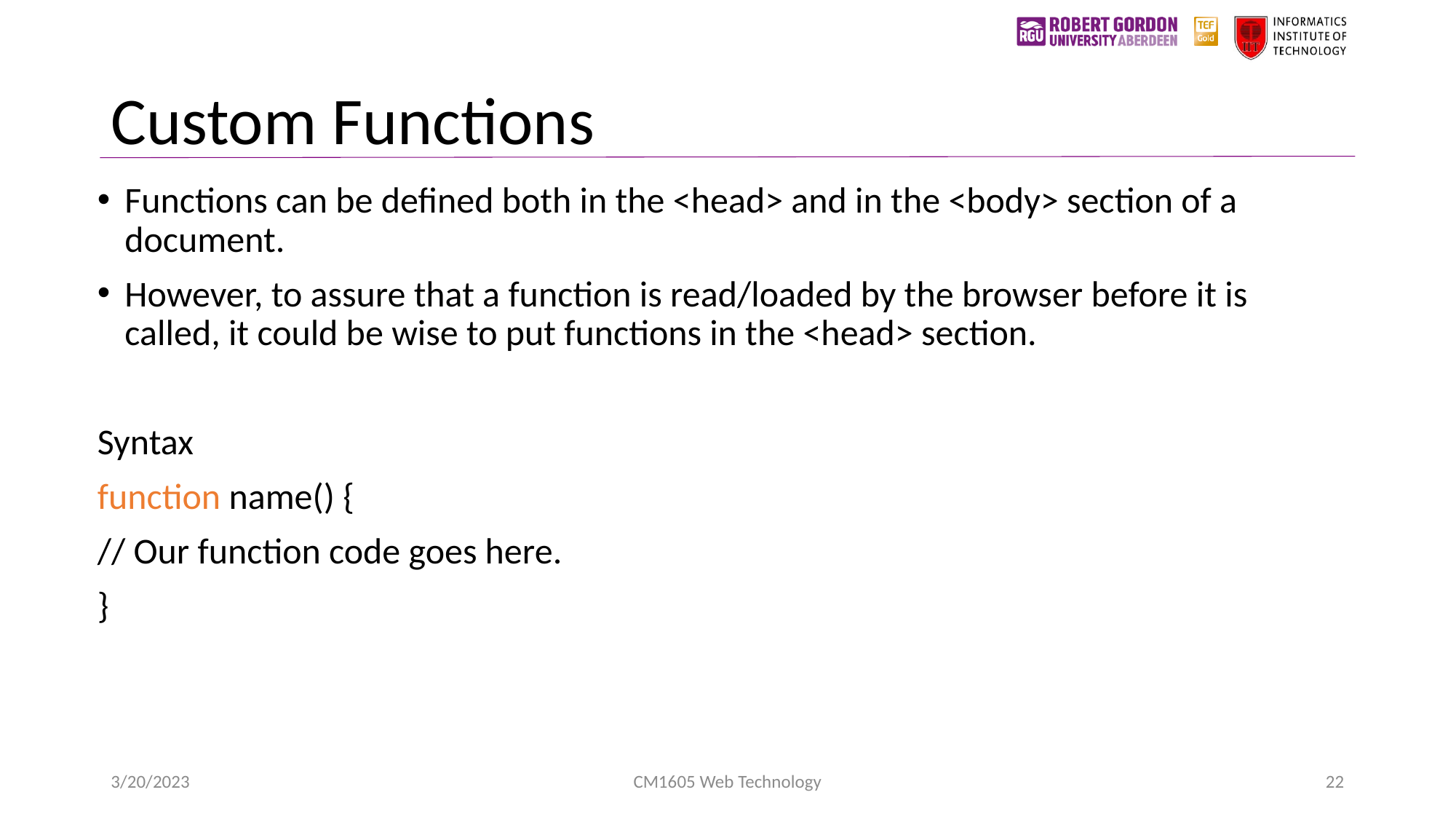

# Custom Functions
Functions can be defined both in the <head> and in the <body> section of a document.
However, to assure that a function is read/loaded by the browser before it is called, it could be wise to put functions in the <head> section.

Syntax
function name() {
// Our function code goes here.
}
3/20/2023
CM1605 Web Technology
22